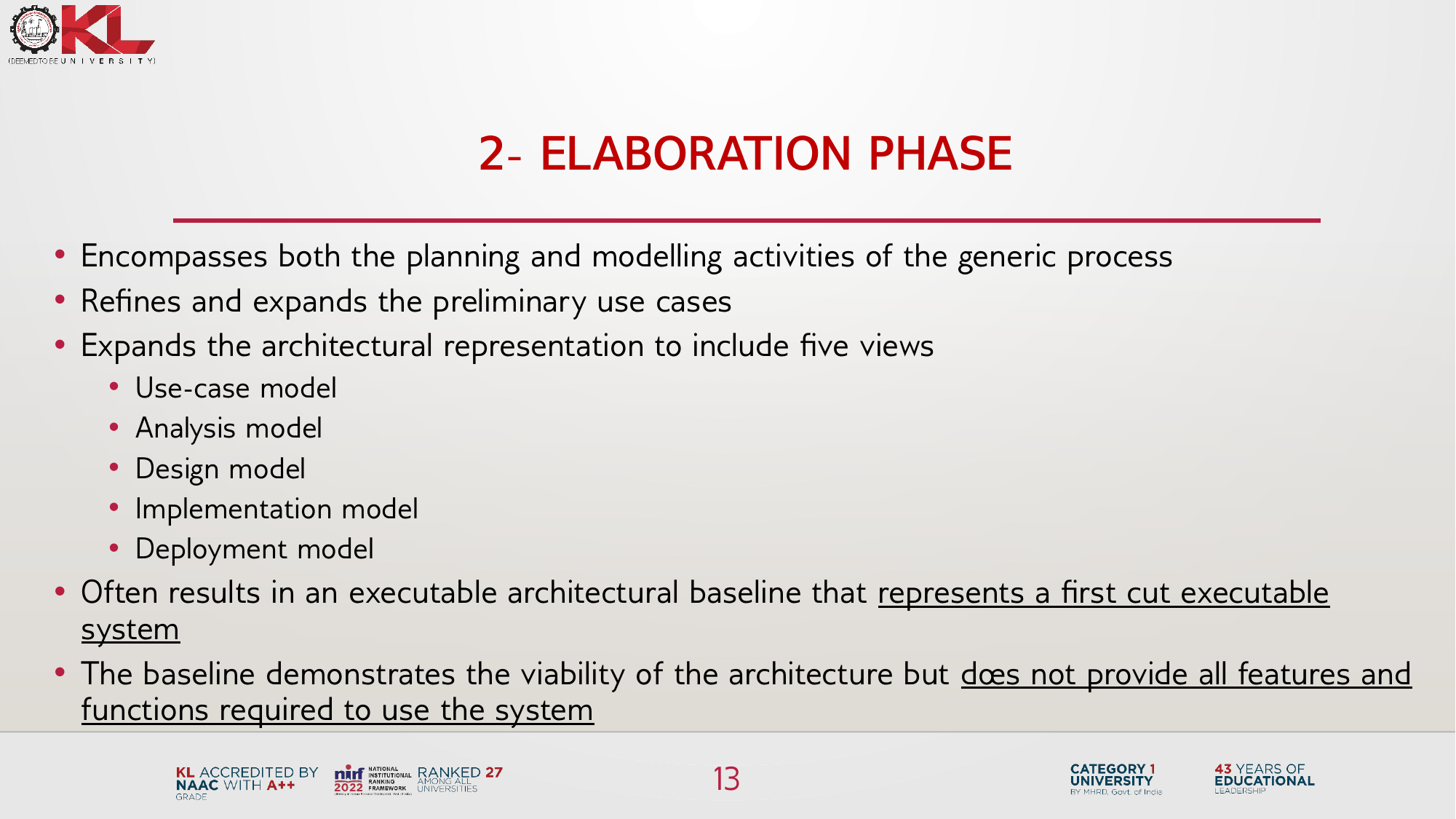

# 2- Elaboration Phase
Encompasses both the planning and modelling activities of the generic process
Refines and expands the preliminary use cases
Expands the architectural representation to include five views
Use-case model
Analysis model
Design model
Implementation model
Deployment model
Often results in an executable architectural baseline that represents a first cut executable system
The baseline demonstrates the viability of the architecture but does not provide all features and functions required to use the system
13